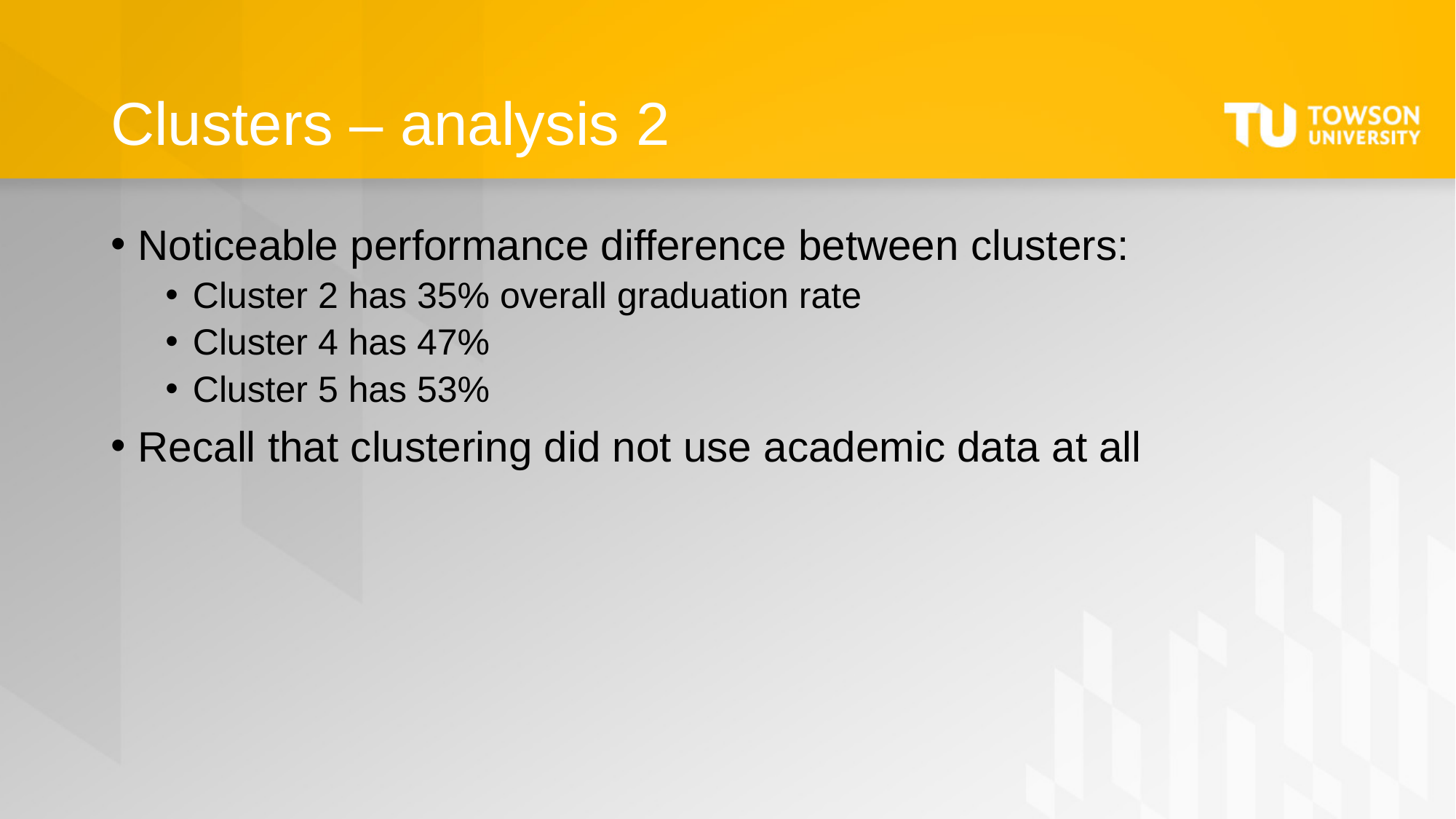

# Clusters – analysis 2
Noticeable performance difference between clusters:
Cluster 2 has 35% overall graduation rate
Cluster 4 has 47%
Cluster 5 has 53%
Recall that clustering did not use academic data at all